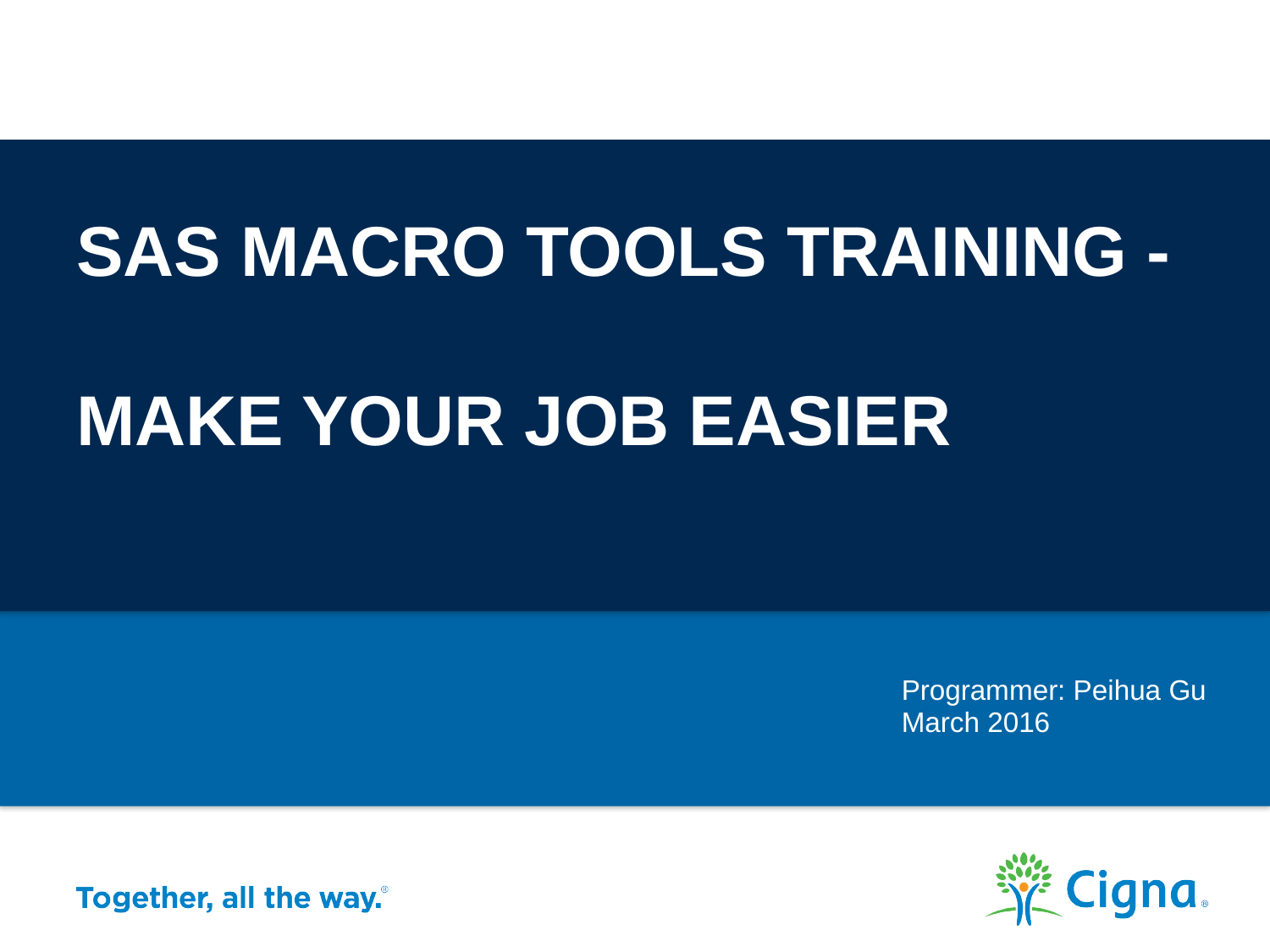

# SAS MACRO TOOLS Training - Make your job eASier
Programmer: Peihua Gu
March 2016